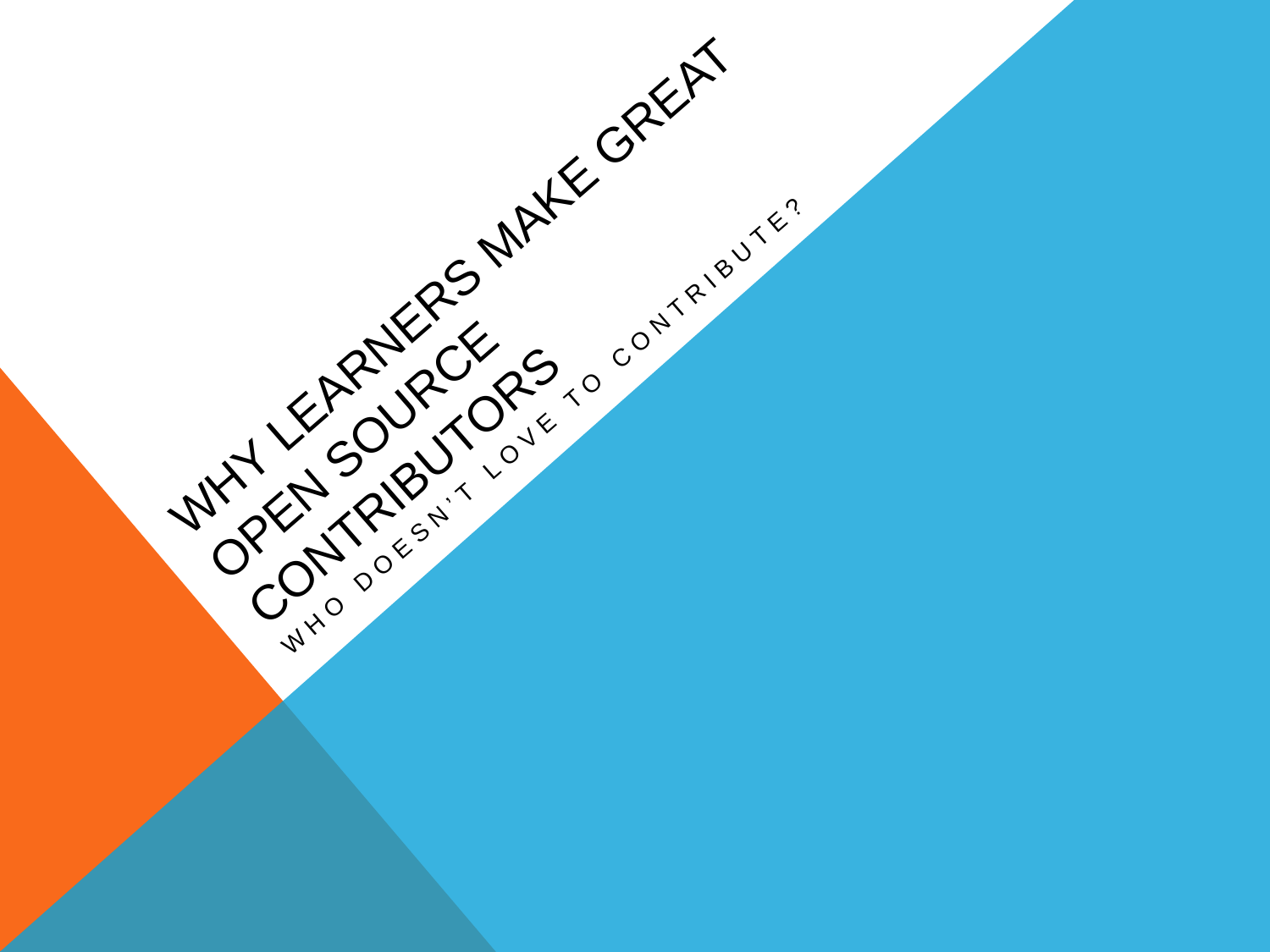

# Why Learners Make Great Open Source Contributors
Who doesn’t love to contribute?